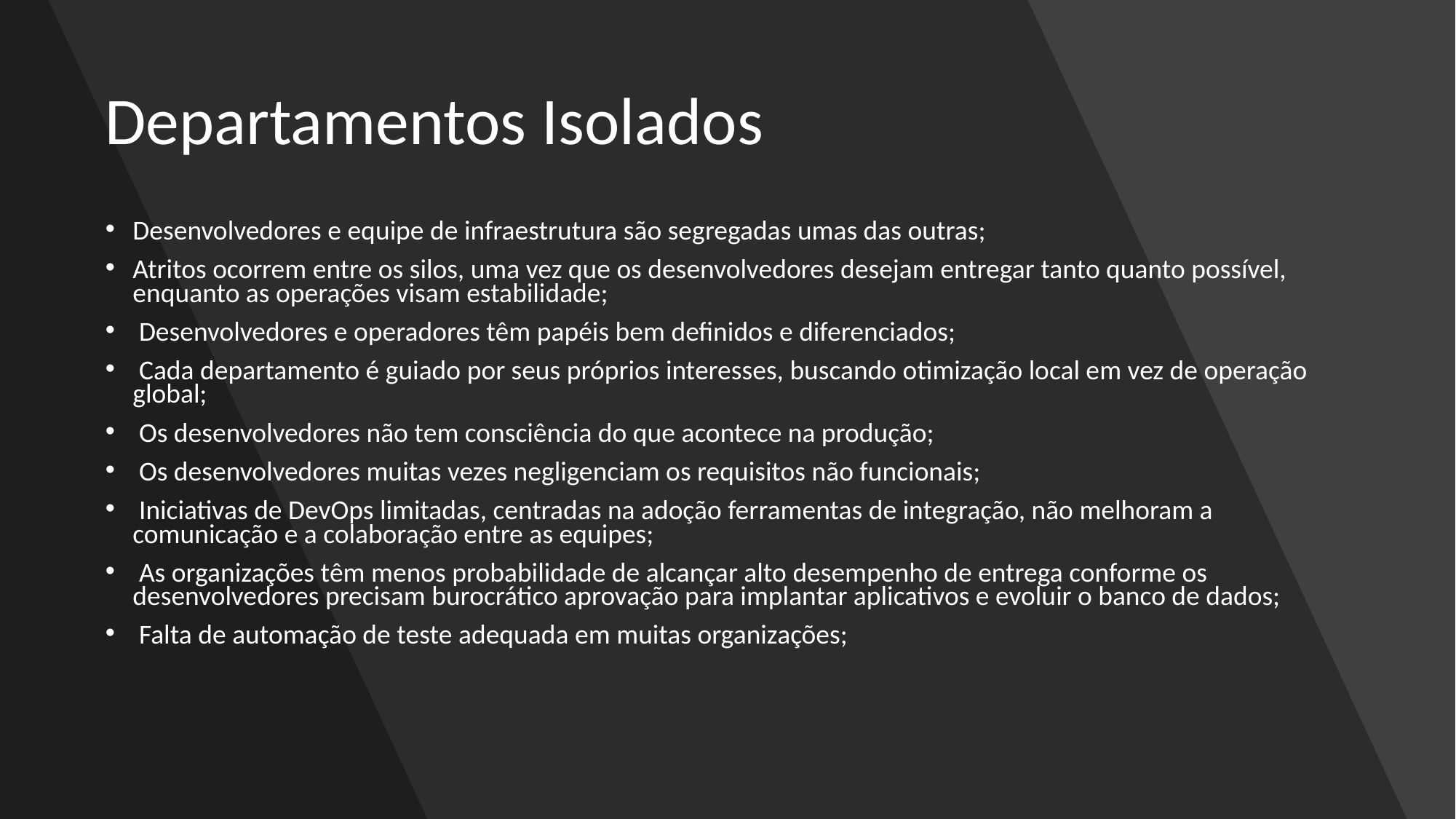

# Departamentos Isolados
Desenvolvedores e equipe de infraestrutura são segregadas umas das outras;
Atritos ocorrem entre os silos, uma vez que os desenvolvedores desejam entregar tanto quanto possível, enquanto as operações visam estabilidade;
 Desenvolvedores e operadores têm papéis bem definidos e diferenciados;
 Cada departamento é guiado por seus próprios interesses, buscando otimização local em vez de operação global;
 Os desenvolvedores não tem consciência do que acontece na produção;
 Os desenvolvedores muitas vezes negligenciam os requisitos não funcionais;
 Iniciativas de DevOps limitadas, centradas na adoção ferramentas de integração, não melhoram a comunicação e a colaboração entre as equipes;
 As organizações têm menos probabilidade de alcançar alto desempenho de entrega conforme os desenvolvedores precisam burocrático aprovação para implantar aplicativos e evoluir o banco de dados;
 Falta de automação de teste adequada em muitas organizações;
19